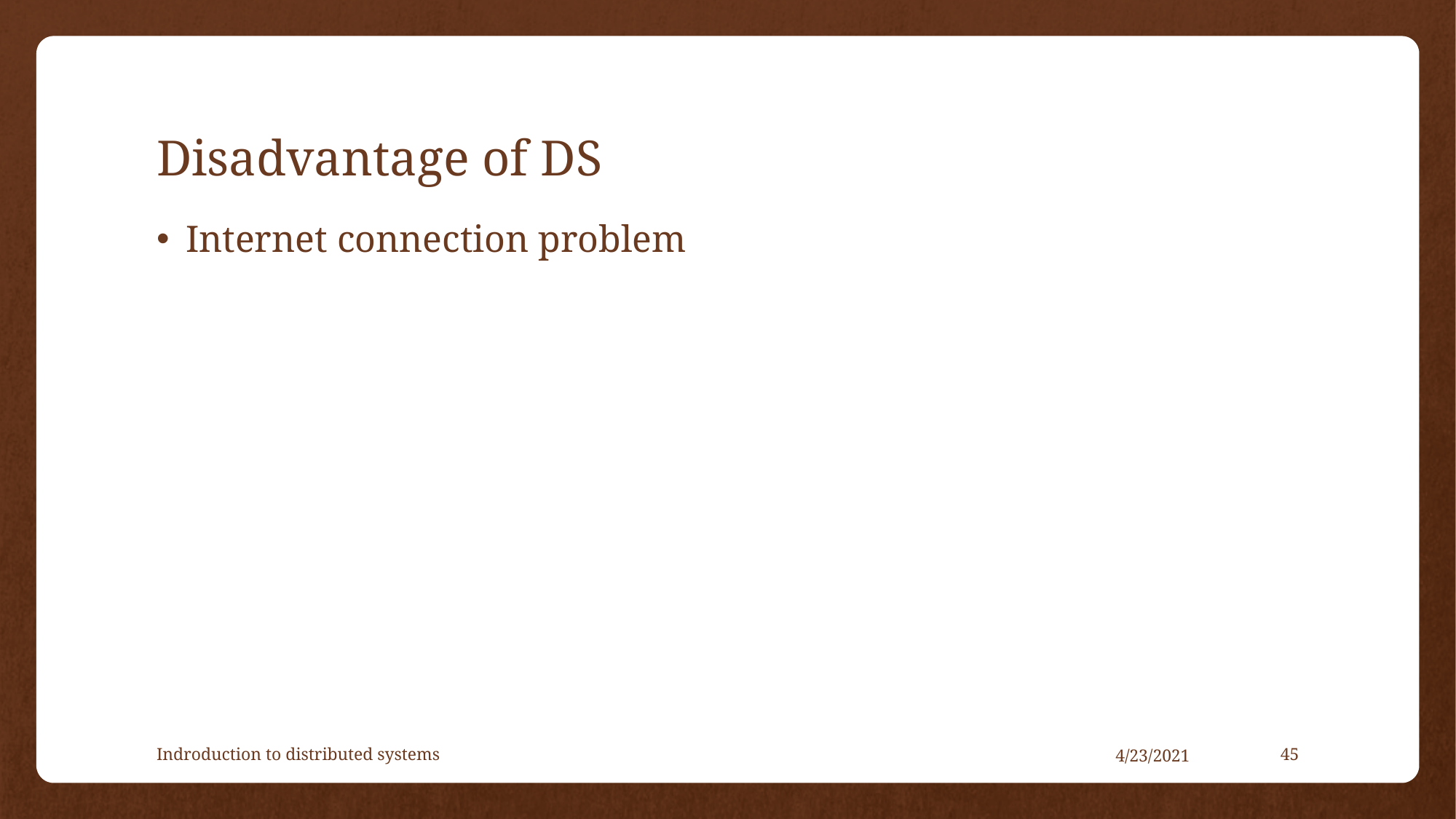

# Disadvantage of DS
Internet connection problem
Indroduction to distributed systems
4/23/2021
45